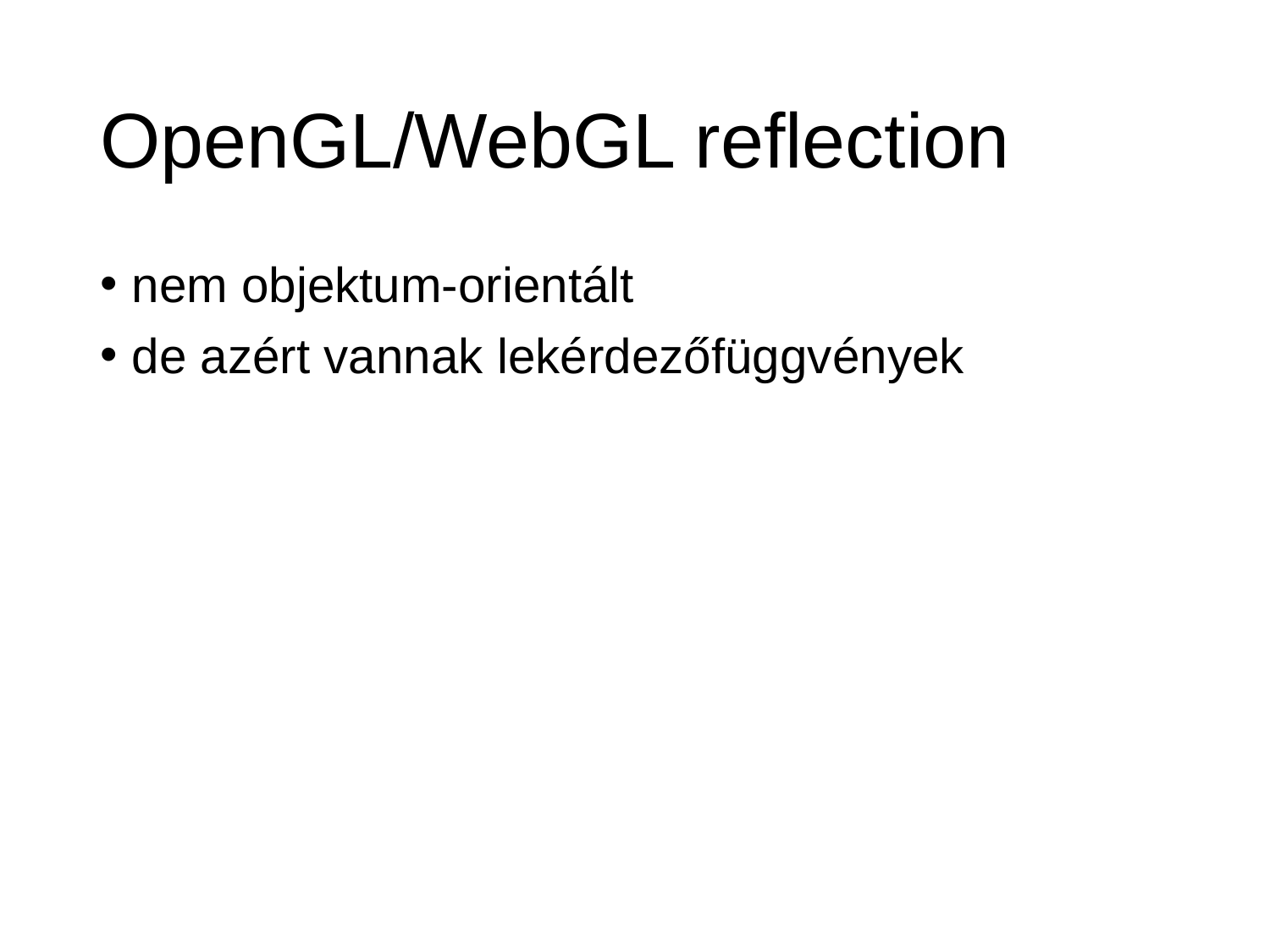

# OpenGL/WebGL reflection
nem objektum-orientált
de azért vannak lekérdezőfüggvények